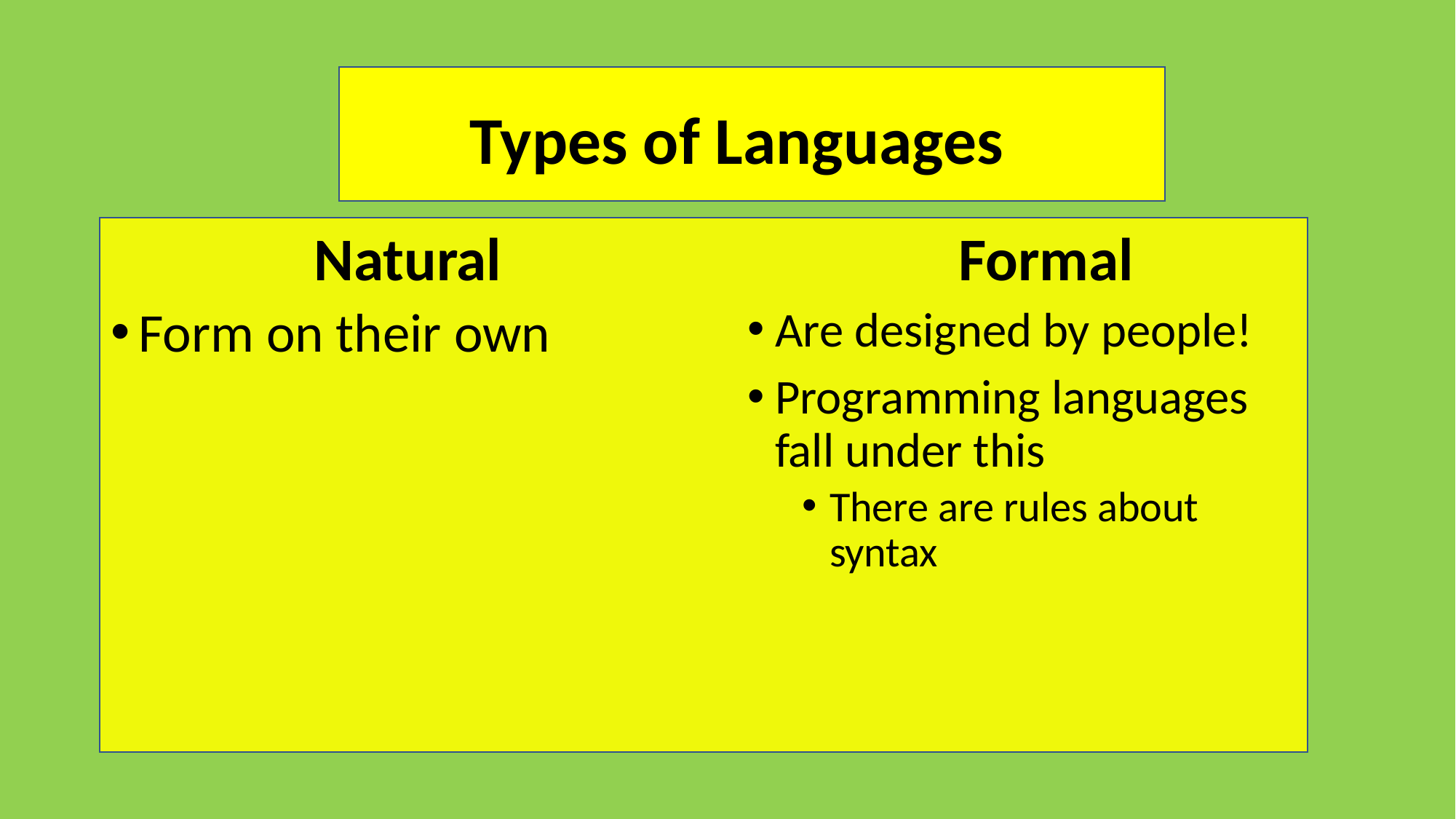

# Types of Languages

Natural
Formal

Are designed by people!
Programming languages fall under this
There are rules about syntax
Form on their own